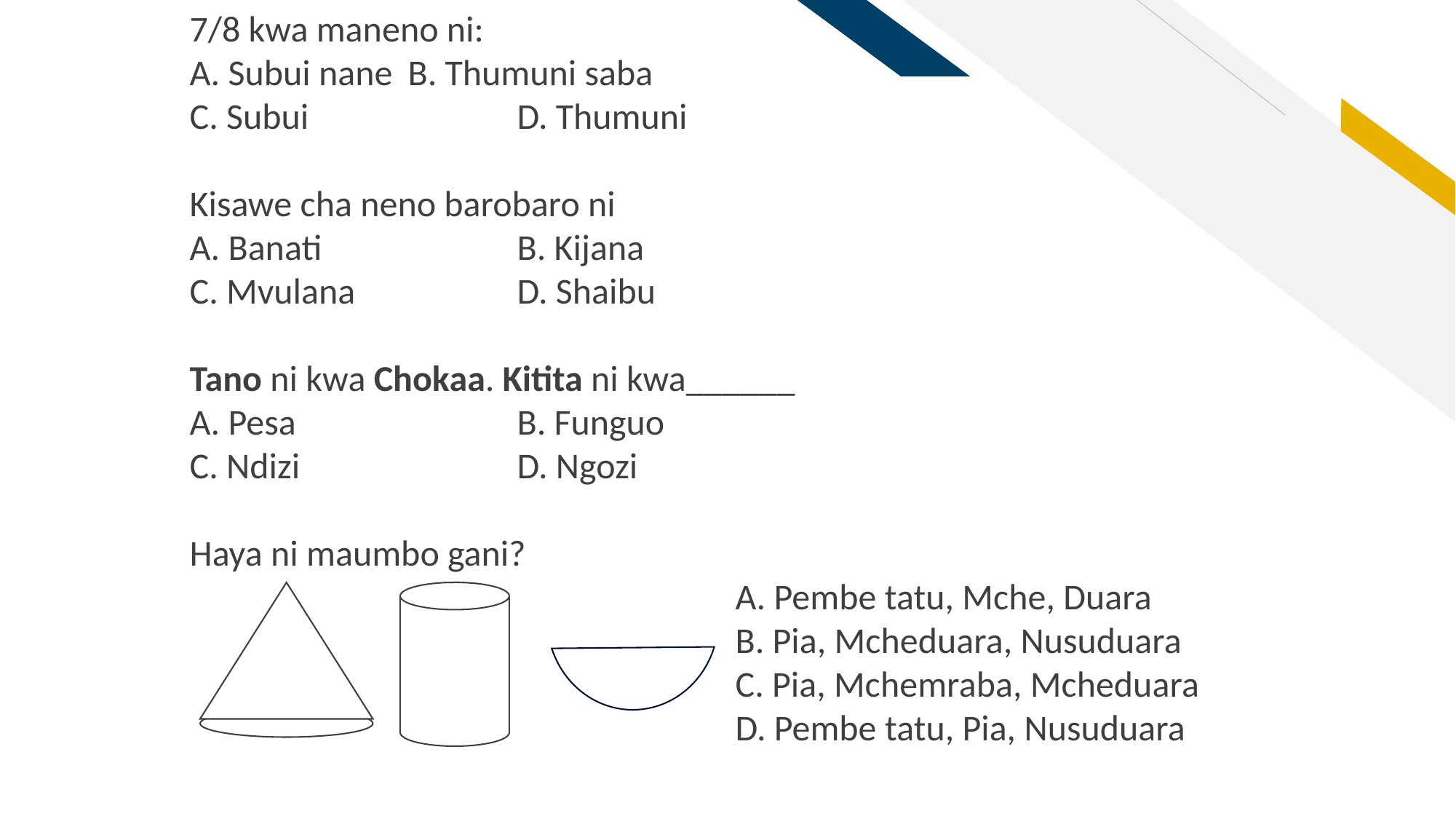

7/8 kwa maneno ni:
A. Subui nane 	B. Thumuni saba
C. Subui 		D. Thumuni

Kisawe cha neno barobaro ni
A. Banati 		B. Kijana
C. Mvulana 		D. Shaibu

Tano ni kwa Chokaa. Kitita ni kwa______
A. Pesa 		B. Funguo
C. Ndizi 		D. Ngozi

Haya ni maumbo gani?
	A. Pembe tatu, Mche, Duara
	B. Pia, Mcheduara, Nusuduara
	C. Pia, Mchemraba, Mcheduara
	D. Pembe tatu, Pia, Nusuduara